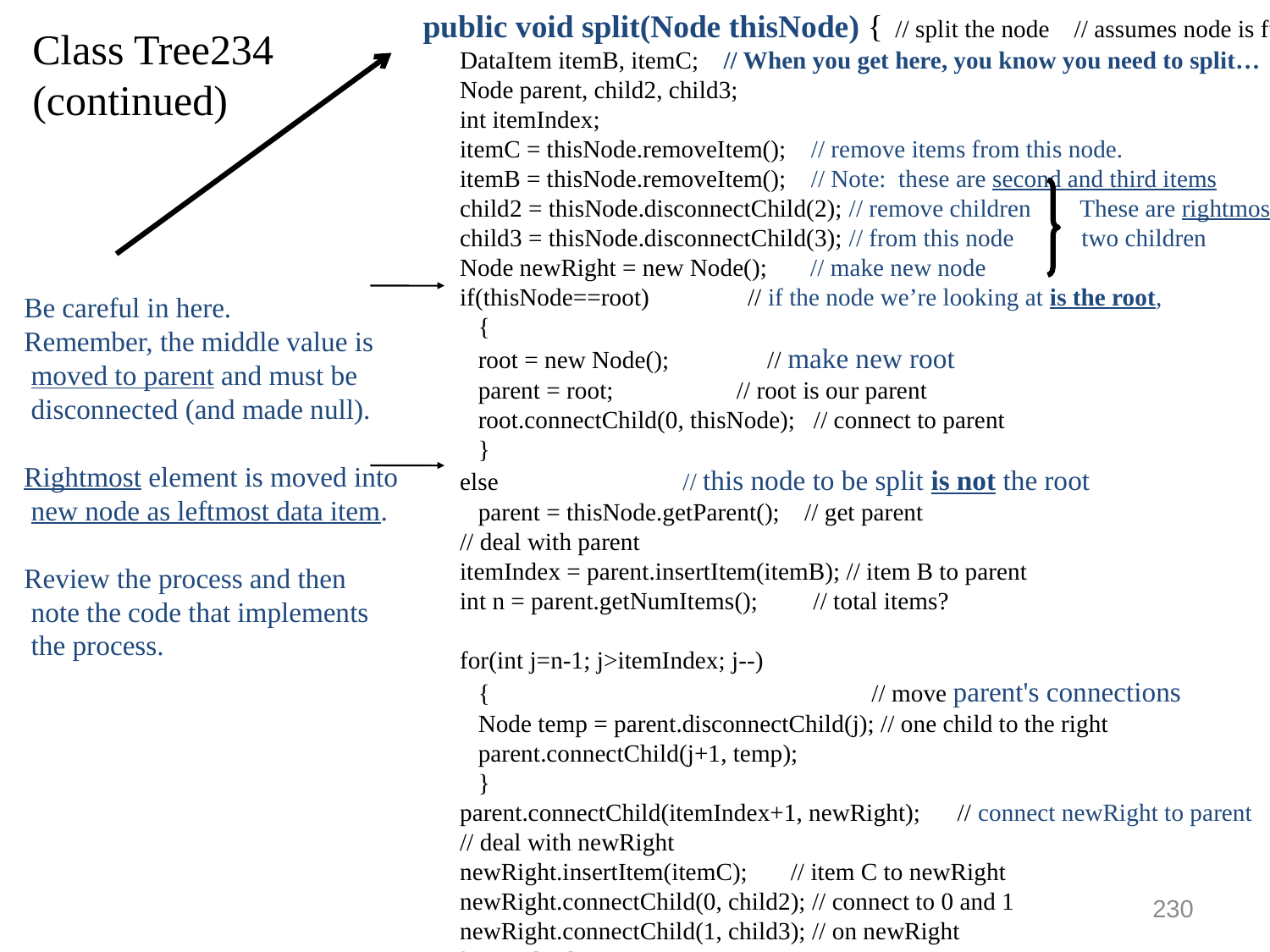

public void split(Node thisNode) {  // split the node    // assumes node is full
      DataItem itemB, itemC;    // When you get here, you know you need to split…
      Node parent, child2, child3;
      int itemIndex;
      itemC = thisNode.removeItem();    // remove items from this node.
      itemB = thisNode.removeItem();    // Note:  these are second and third items
      child2 = thisNode.disconnectChild(2); // remove children        These are rightmost
      child3 = thisNode.disconnectChild(3); // from this node           two children
      Node newRight = new Node();       // make new node
      if(thisNode==root)                // if the node we’re looking at is the root,
         {
         root = new Node();                // make new root
         parent = root;                    // root is our parent
         root.connectChild(0, thisNode);   // connect to parent
         }
      else                              // this node to be split is not the root
         parent = thisNode.getParent();    // get parent
      // deal with parent
      itemIndex = parent.insertItem(itemB); // item B to parent
      int n = parent.getNumItems();         // total items?

      for(int j=n-1; j>itemIndex; j--)
         {			           // move parent's connections
         Node temp = parent.disconnectChild(j); // one child to the right
         parent.connectChild(j+1, temp);
         }
      parent.connectChild(itemIndex+1, newRight);      // connect newRight to parent
      // deal with newRight
      newRight.insertItem(itemC);       // item C to newRight
      newRight.connectChild(0, child2); // connect to 0 and 1
      newRight.connectChild(1, child3); // on newRight
      }  // end split()

Class Tree234
(continued)

Be careful in here.
Remember, the middle value is
 moved to parent and must be
 disconnected (and made null).

Rightmost element is moved into
 new node as leftmost data item.

Review the process and then
 note the code that implements
 the process.

230